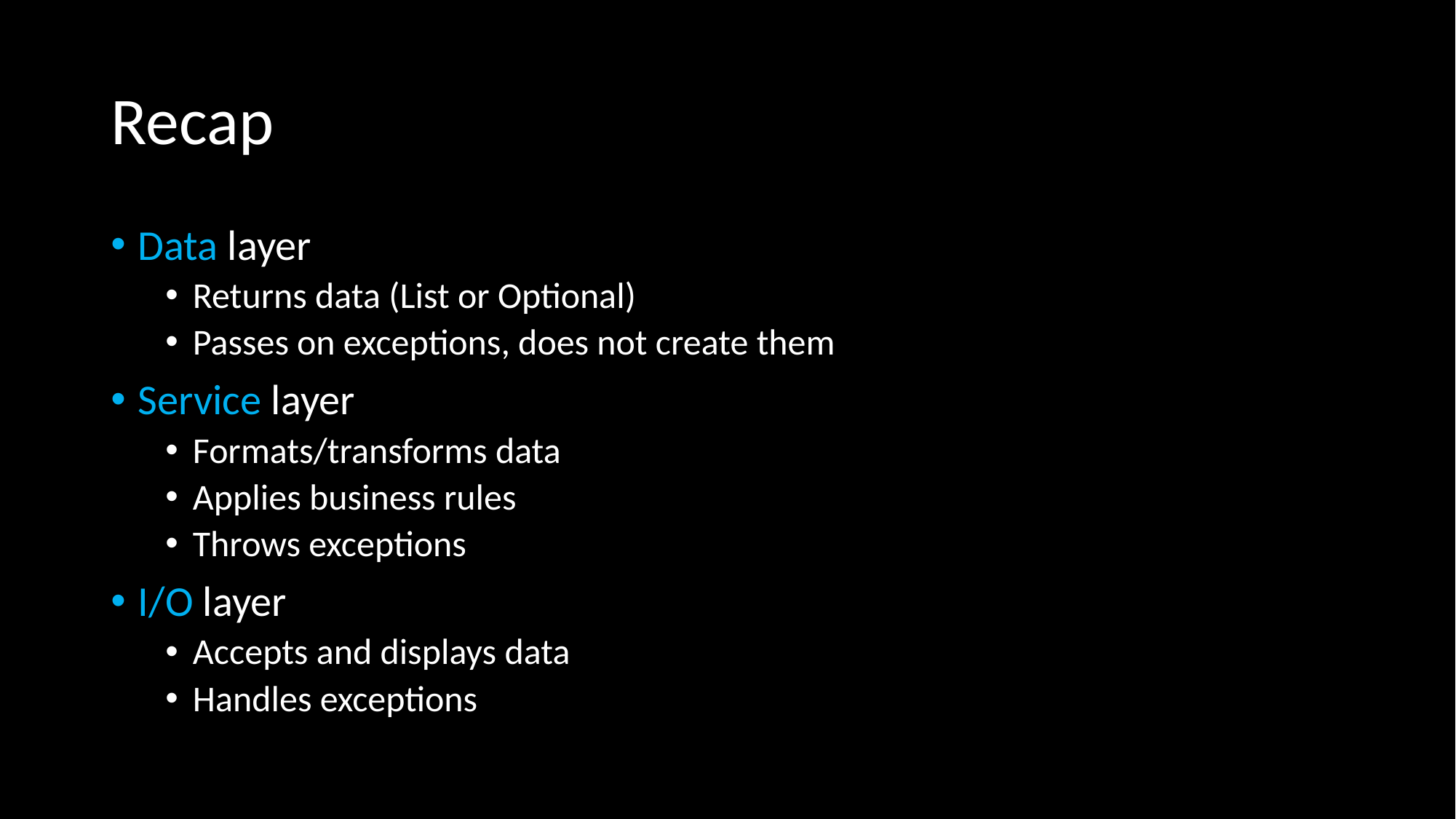

# Recap
Data layer
Returns data (List or Optional)
Passes on exceptions, does not create them
Service layer
Formats/transforms data
Applies business rules
Throws exceptions
I/O layer
Accepts and displays data
Handles exceptions